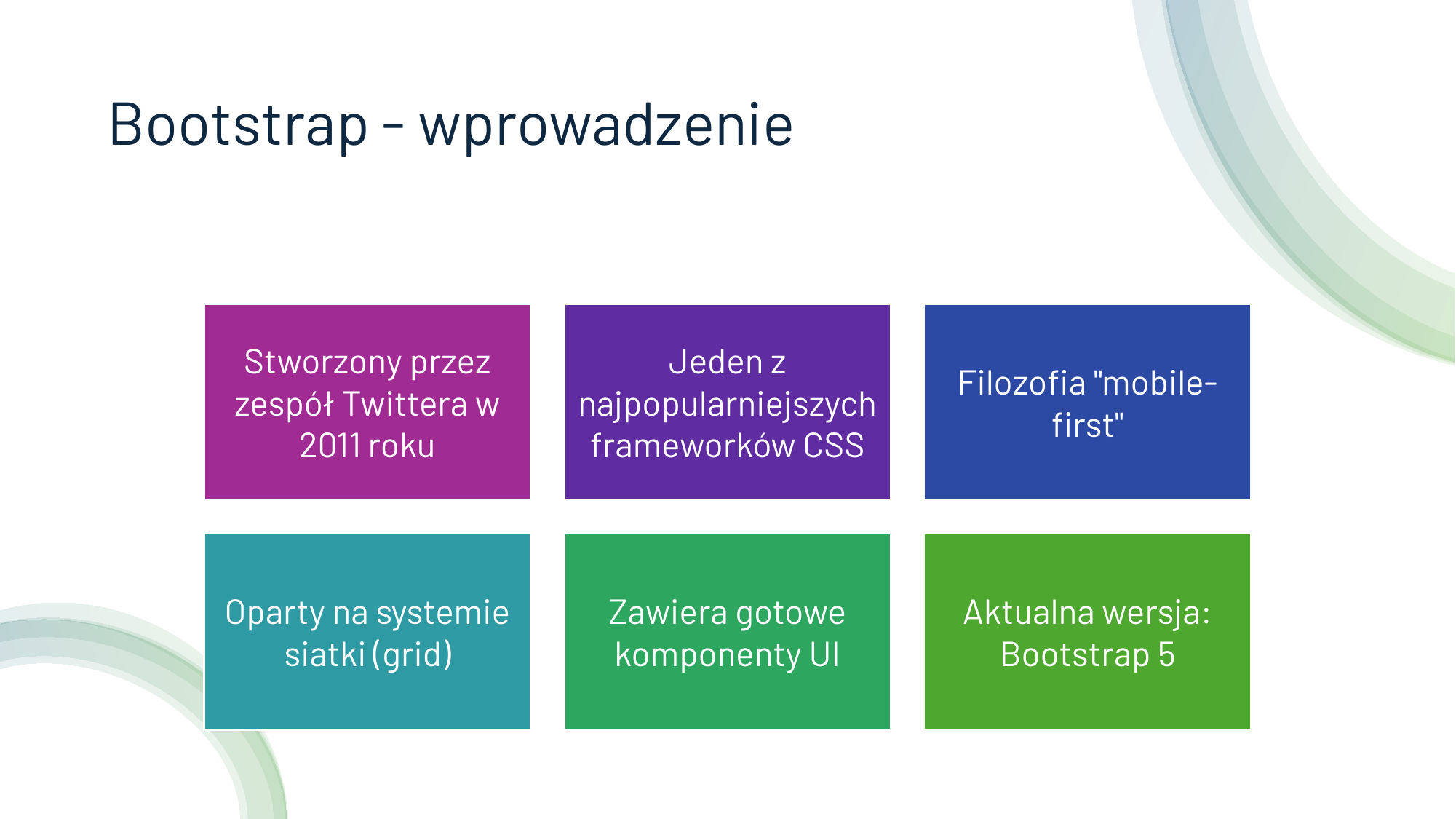

# Bootstrap - wprowadzenie
Stworzony przez zespół Twittera w 2011 roku
Jeden z najpopularniejszych frameworków CSS
Filozofia "mobile-first"
Oparty na systemie siatki (grid)
Zawiera gotowe komponenty UI
Aktualna wersja: Bootstrap 5